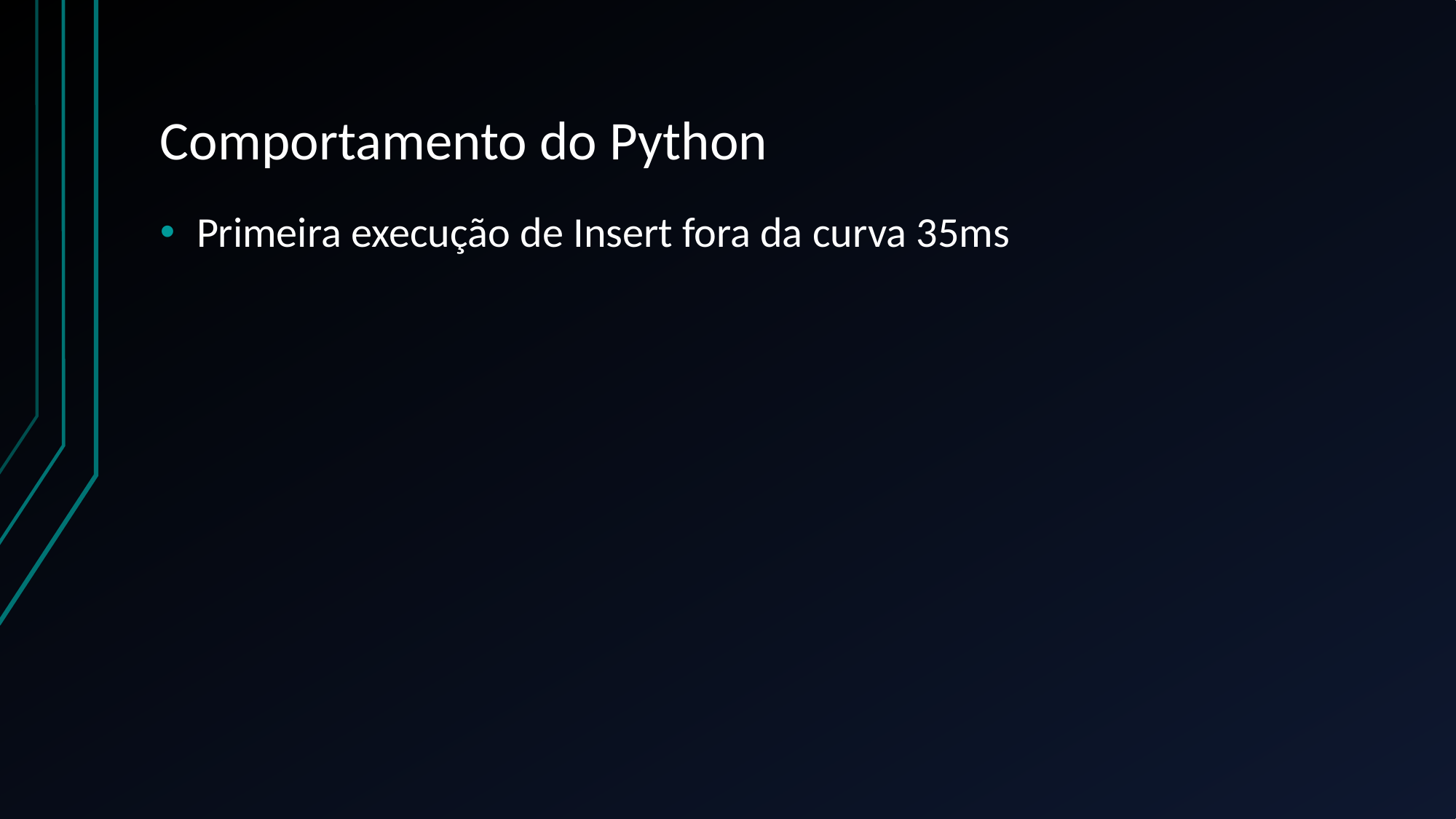

# Comportamento do Python
Primeira execução de Insert fora da curva 35ms